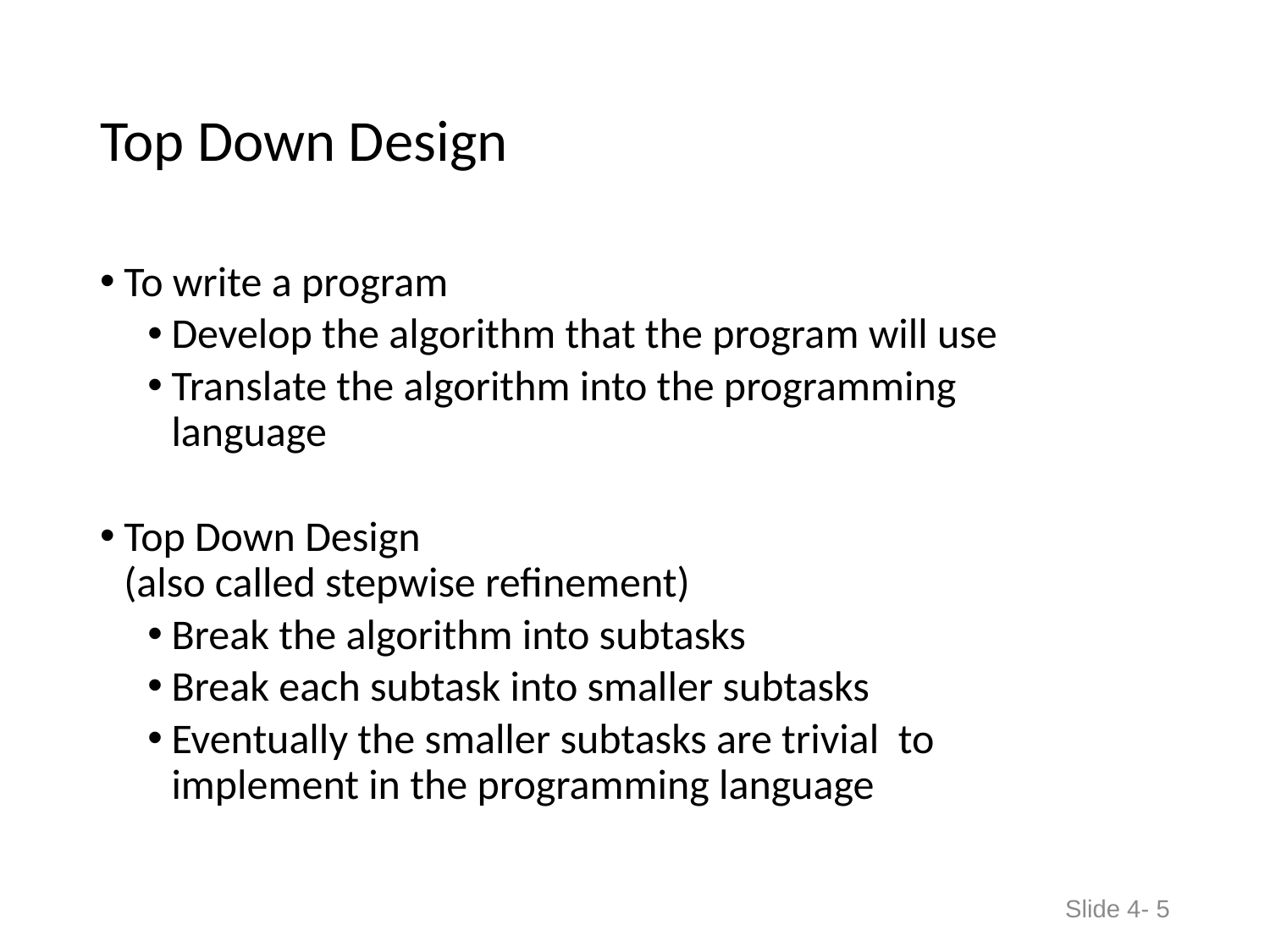

# Top Down Design
To write a program
Develop the algorithm that the program will use
Translate the algorithm into the programming
language
Top Down Design
(also called stepwise refinement)
Break the algorithm into subtasks
Break each subtask into smaller subtasks
Eventually the smaller subtasks are trivial  to
implement in the programming language
Slide 4- 5